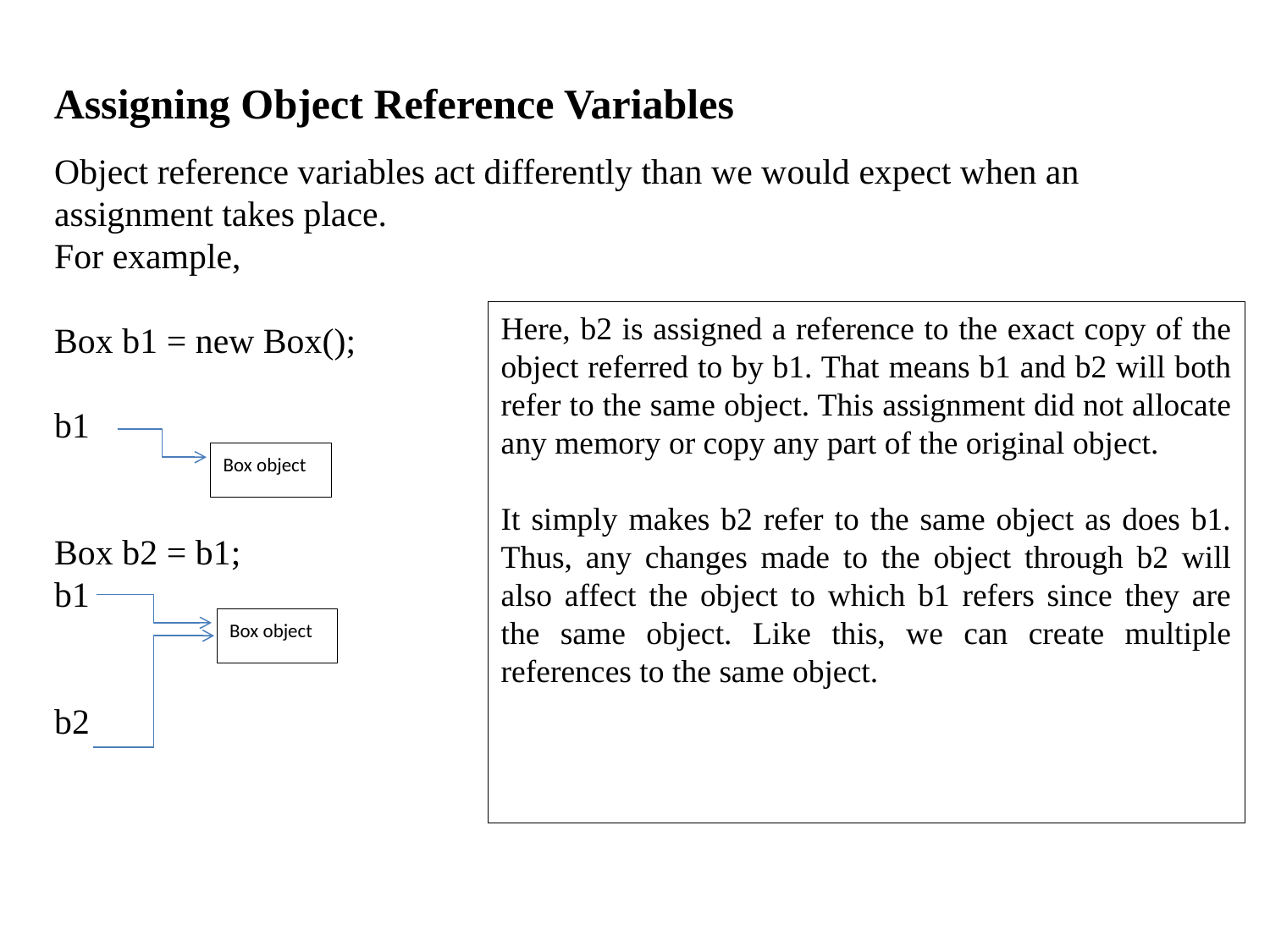

Assigning Object Reference Variables
Object reference variables act differently than we would expect when an assignment takes place.
For example,

Box b1 = new Box();

b1

Box b2 = b1;
b1

b2

Here, b2 is assigned a reference to the exact copy of the object referred to by b1. That means b1 and b2 will both refer to the same object. This assignment did not allocate any memory or copy any part of the original object.

It simply makes b2 refer to the same object as does b1. Thus, any changes made to the object through b2 will also affect the object to which b1 refers since they are the same object. Like this, we can create multiple references to the same object.
Box object
Box object